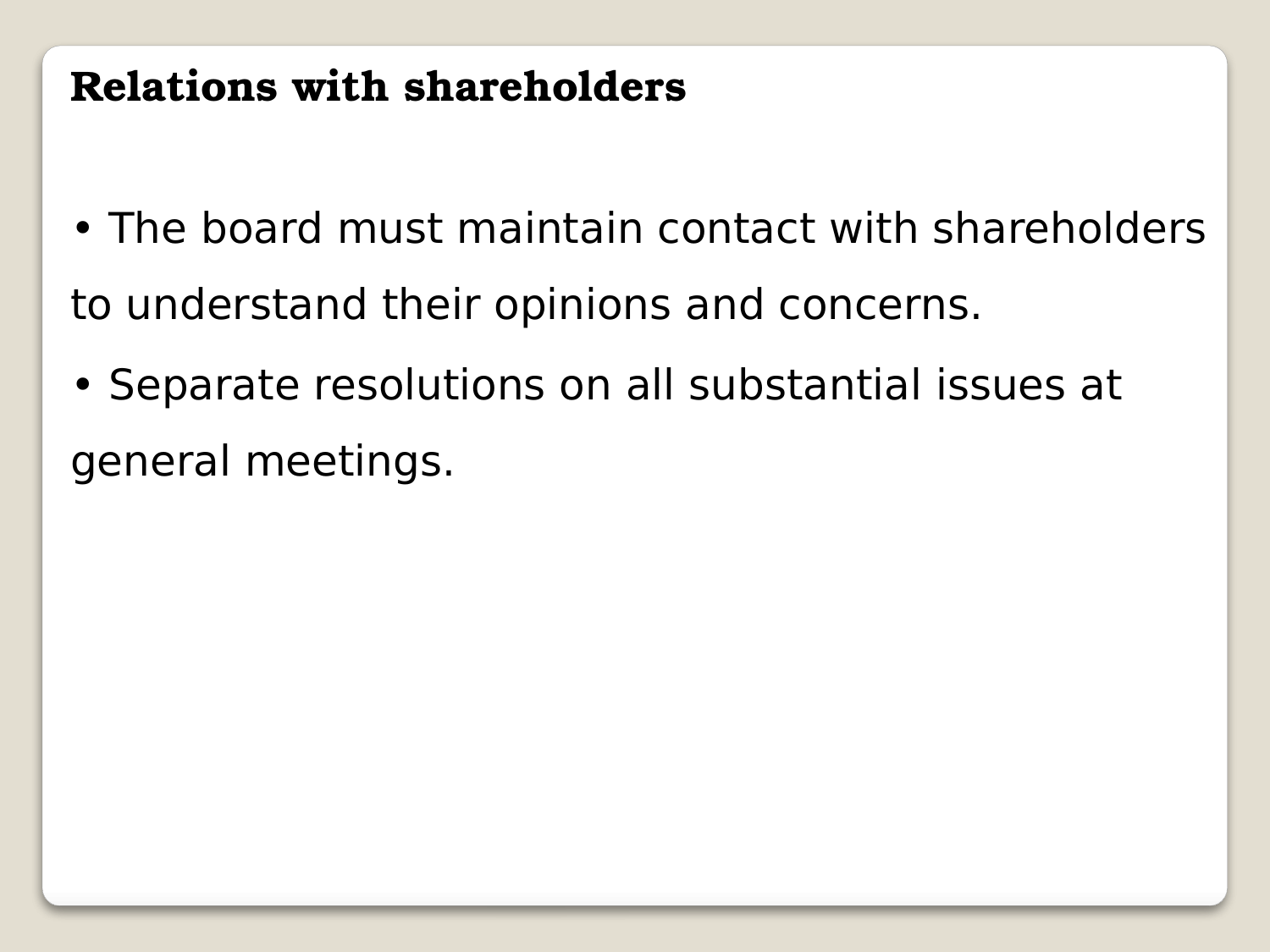

Relations with shareholders

• The board must maintain contact with shareholders to understand their opinions and concerns.
• Separate resolutions on all substantial issues at general meetings.